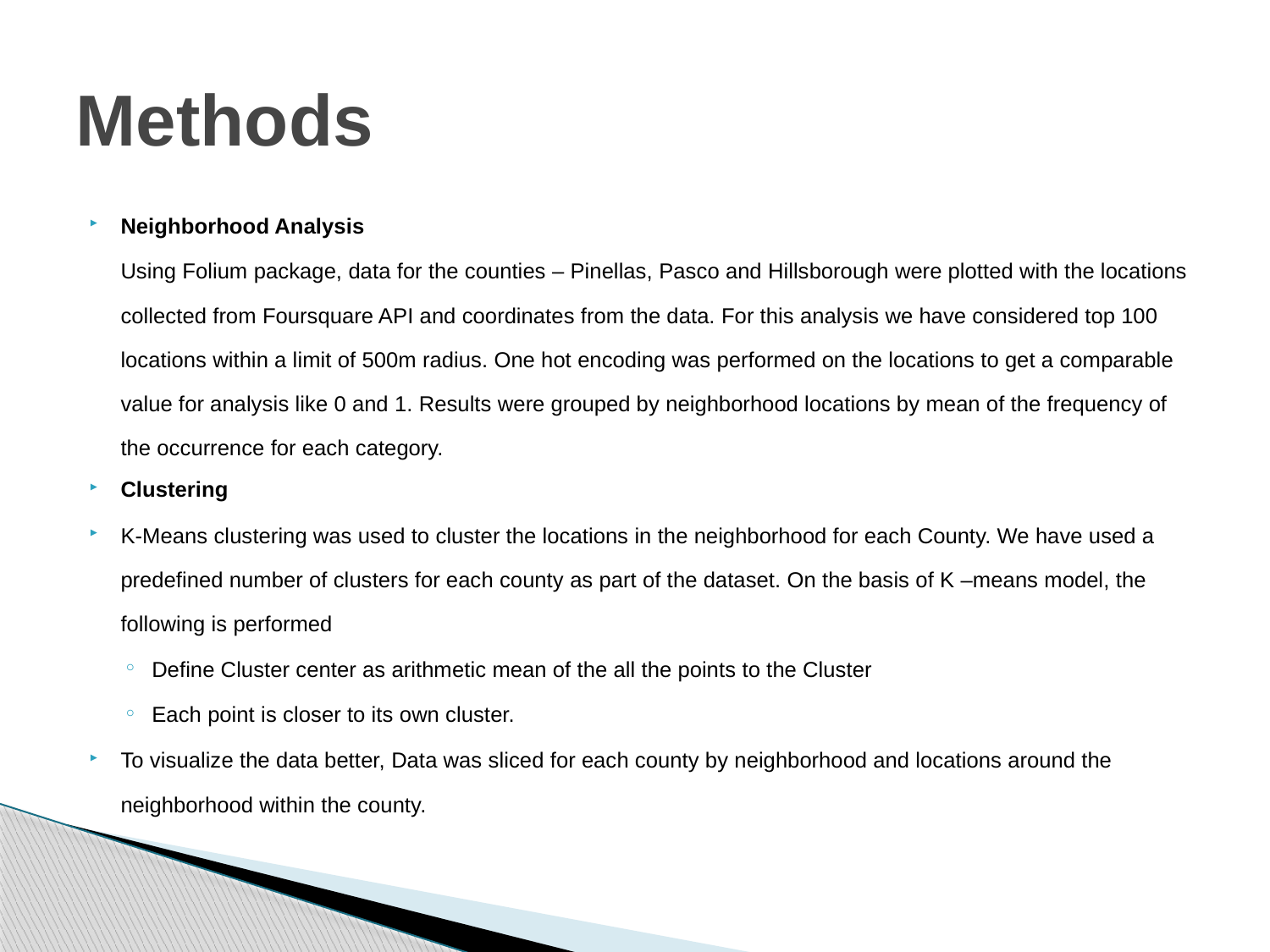

# Methods
Neighborhood Analysis
	Using Folium package, data for the counties – Pinellas, Pasco and Hillsborough were plotted with the locations collected from Foursquare API and coordinates from the data. For this analysis we have considered top 100 locations within a limit of 500m radius. One hot encoding was performed on the locations to get a comparable value for analysis like 0 and 1. Results were grouped by neighborhood locations by mean of the frequency of the occurrence for each category.

Clustering
K-Means clustering was used to cluster the locations in the neighborhood for each County. We have used a predefined number of clusters for each county as part of the dataset. On the basis of K –means model, the following is performed
Define Cluster center as arithmetic mean of the all the points to the Cluster
Each point is closer to its own cluster.
To visualize the data better, Data was sliced for each county by neighborhood and locations around the neighborhood within the county.